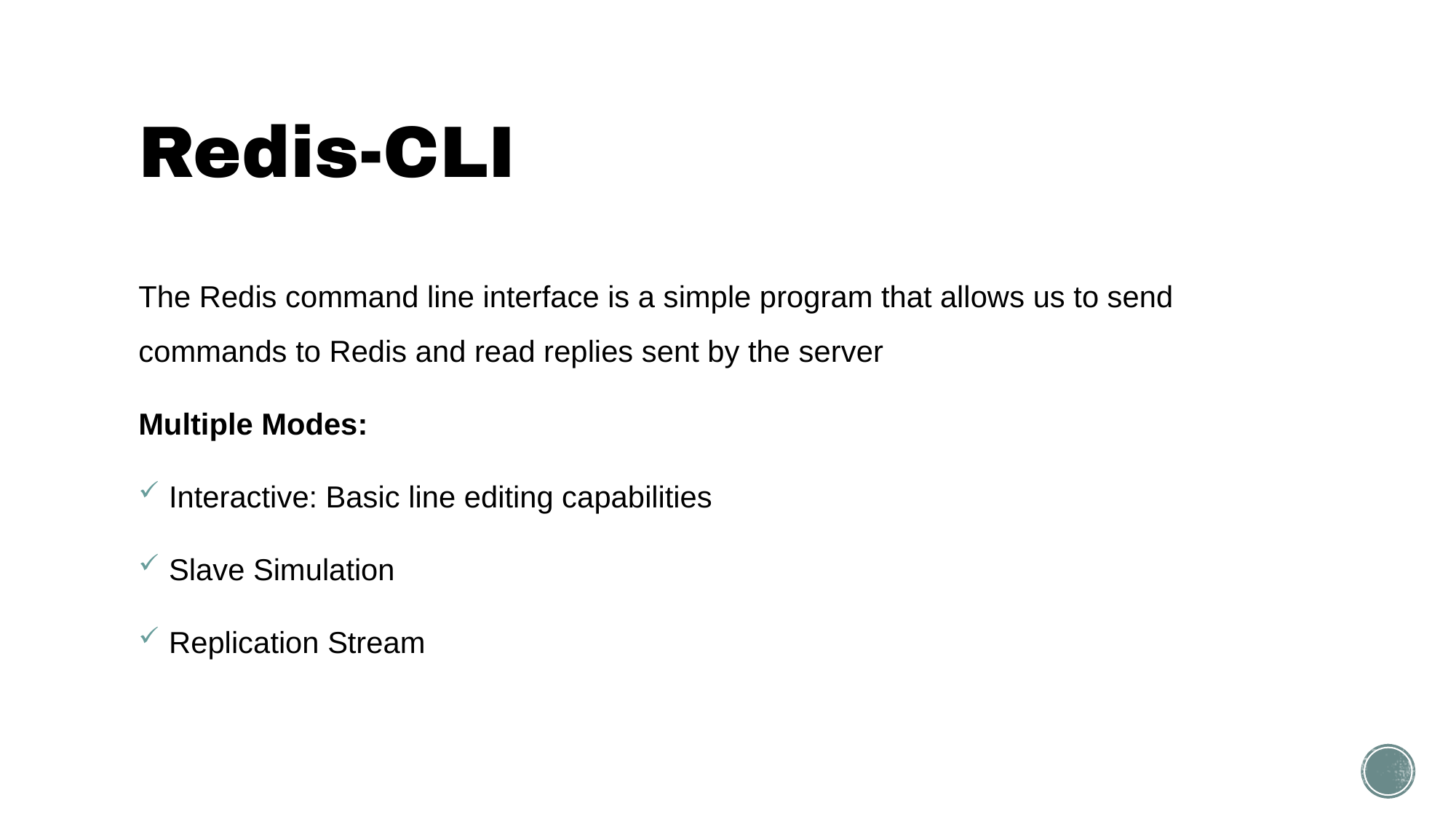

# Redis-CLI
The Redis command line interface is a simple program that allows us to send commands to Redis and read replies sent by the server
Multiple Modes:
 Interactive: Basic line editing capabilities
 Slave Simulation
 Replication Stream